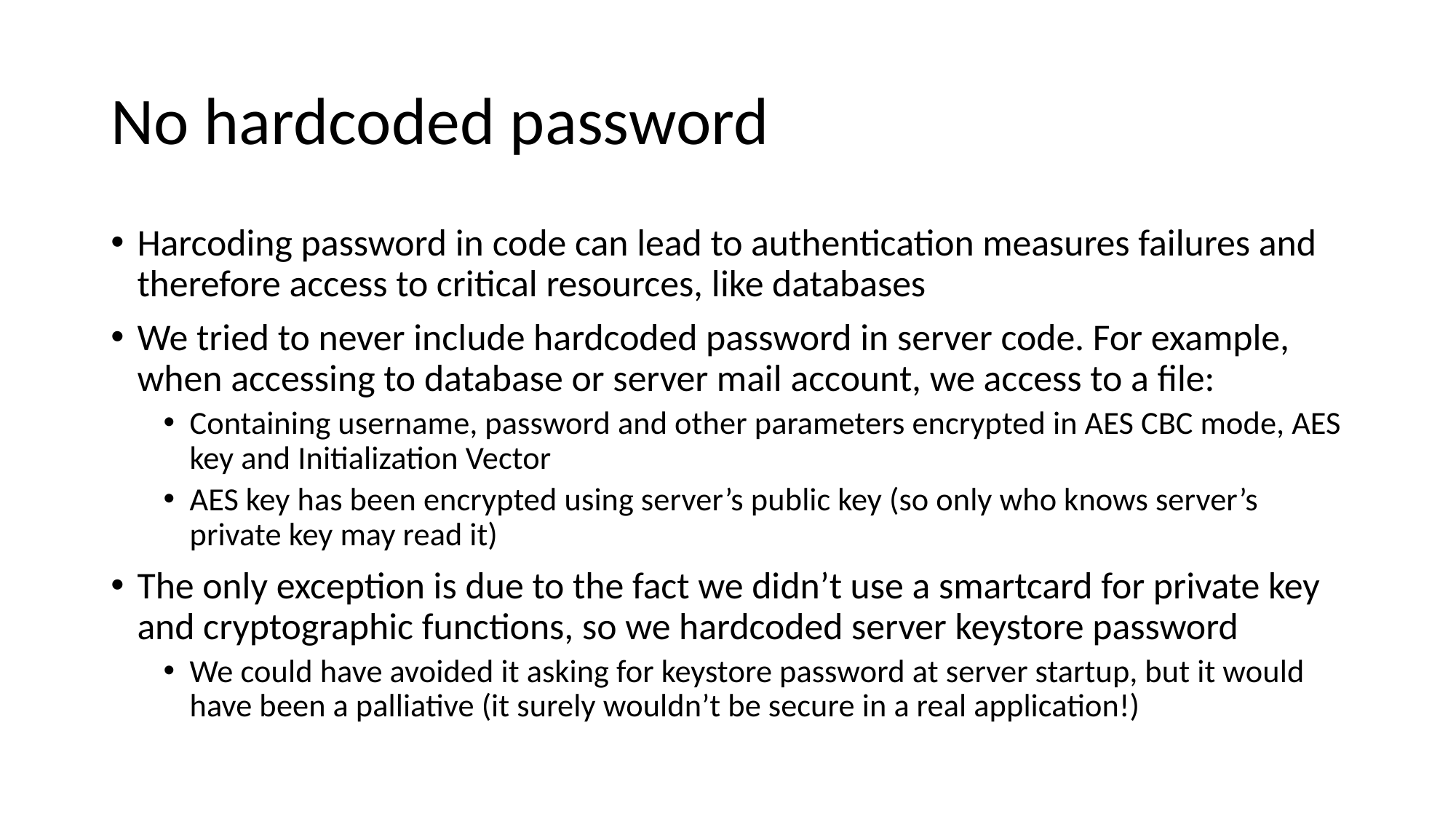

# No hardcoded password
Harcoding password in code can lead to authentication measures failures and therefore access to critical resources, like databases
We tried to never include hardcoded password in server code. For example, when accessing to database or server mail account, we access to a file:
Containing username, password and other parameters encrypted in AES CBC mode, AES key and Initialization Vector
AES key has been encrypted using server’s public key (so only who knows server’s private key may read it)
The only exception is due to the fact we didn’t use a smartcard for private key and cryptographic functions, so we hardcoded server keystore password
We could have avoided it asking for keystore password at server startup, but it would have been a palliative (it surely wouldn’t be secure in a real application!)